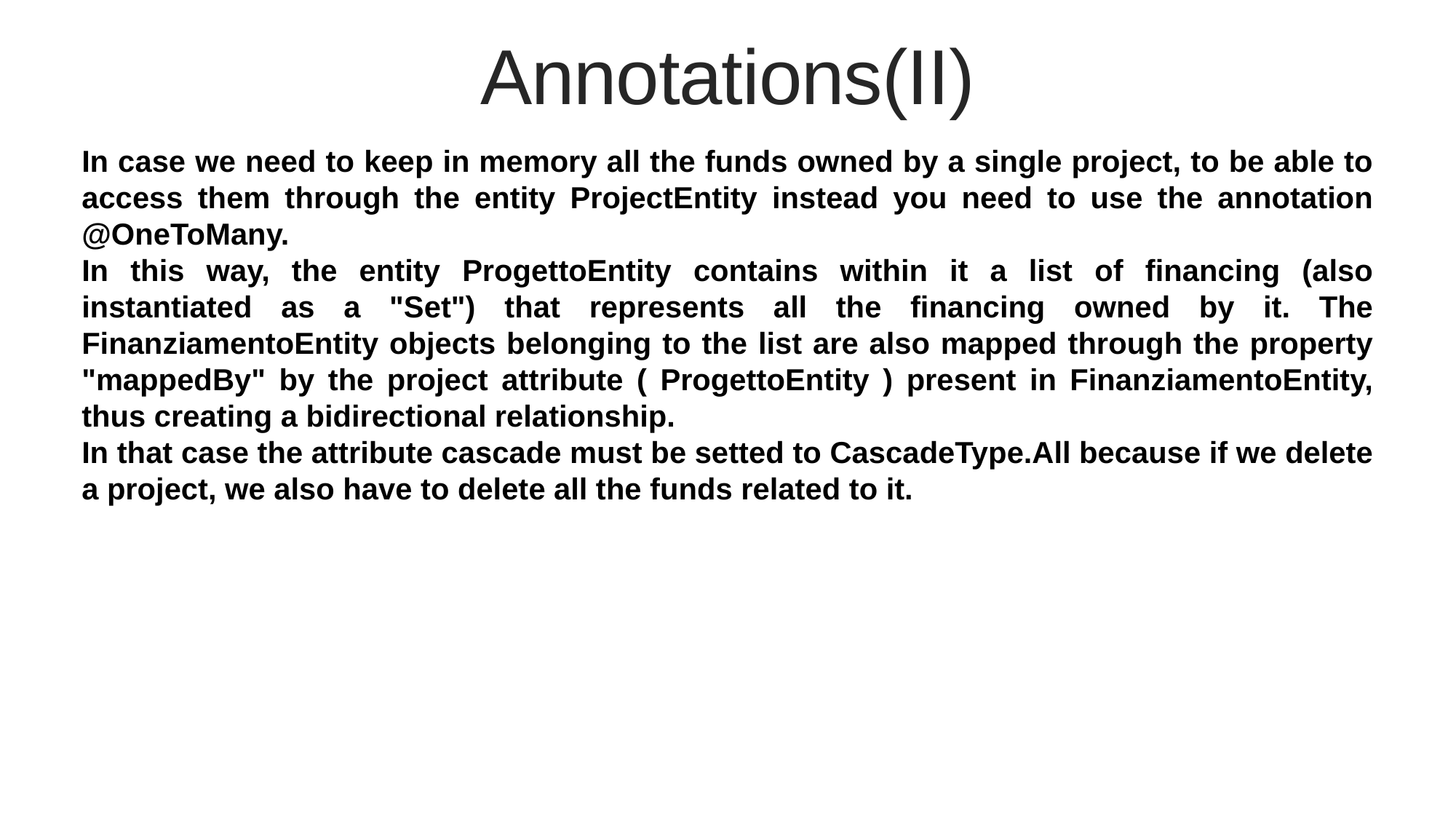

# Annotations(II)
In case we need to keep in memory all the funds owned by a single project, to be able to access them through the entity ProjectEntity instead you need to use the annotation @OneToMany.
In this way, the entity ProgettoEntity contains within it a list of financing (also instantiated as a "Set") that represents all the financing owned by it. The FinanziamentoEntity objects belonging to the list are also mapped through the property "mappedBy" by the project attribute ( ProgettoEntity ) present in FinanziamentoEntity, thus creating a bidirectional relationship.
In that case the attribute cascade must be setted to CascadeType.All because if we delete a project, we also have to delete all the funds related to it.